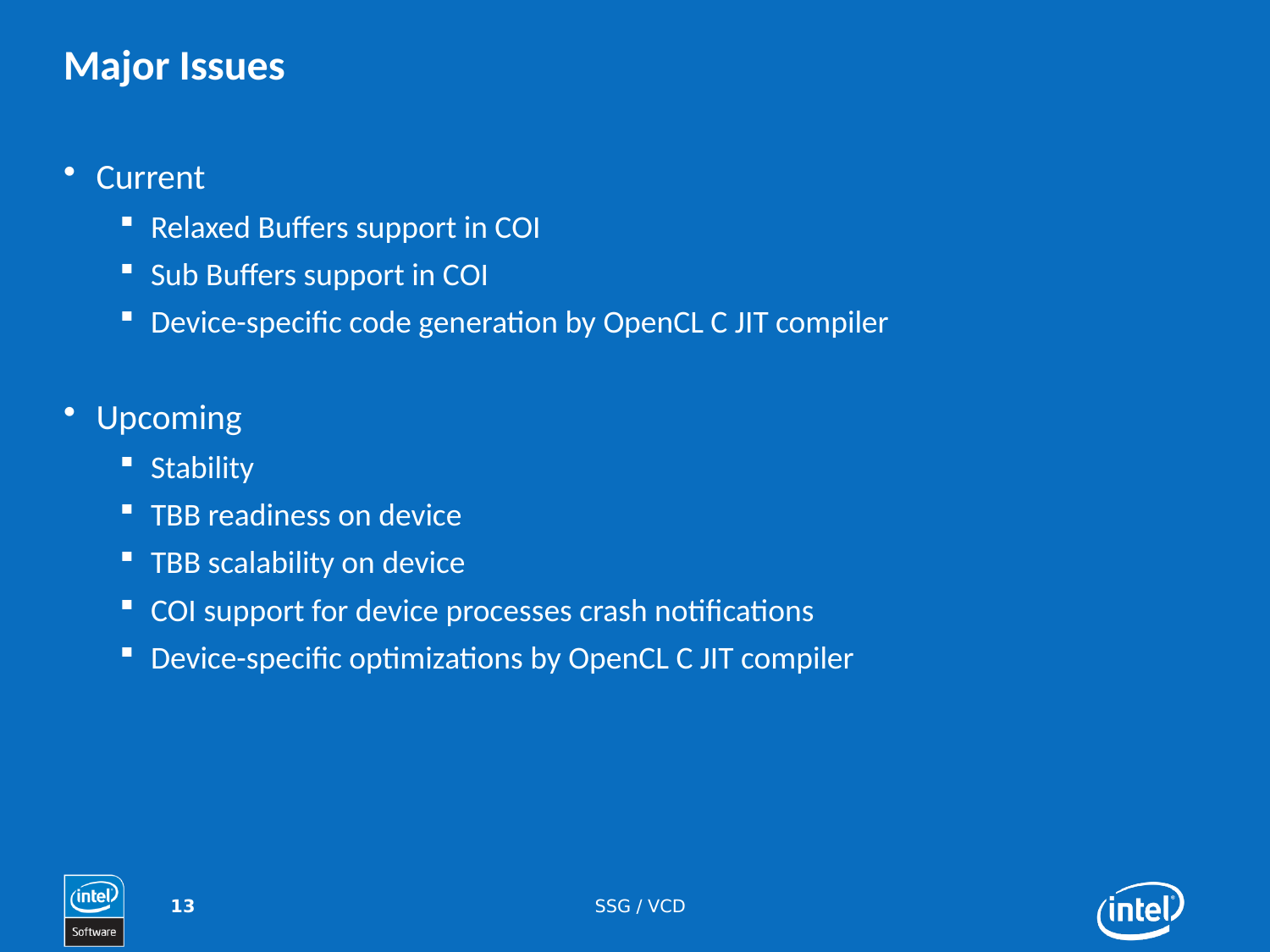

# Major Issues
Current
Relaxed Buffers support in COI
Sub Buffers support in COI
Device-specific code generation by OpenCL C JIT compiler

Upcoming
Stability
TBB readiness on device
TBB scalability on device
COI support for device processes crash notifications
Device-specific optimizations by OpenCL C JIT compiler

13